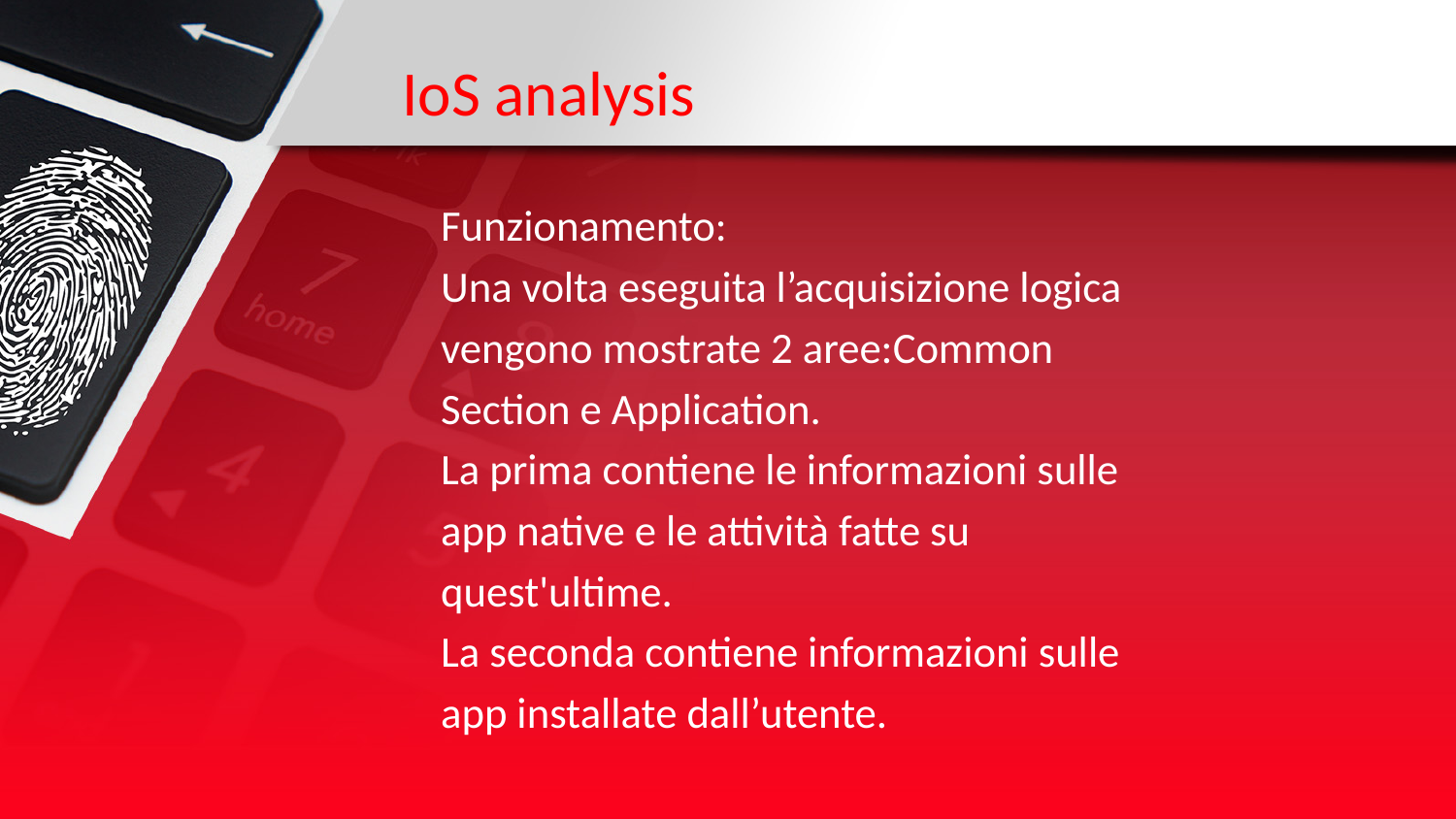

# IoS analysis
    Funzionamento:
    Una volta eseguita l’acquisizione logica
    vengono mostrate 2 aree:Common
    Section e Application.
    La prima contiene le informazioni sulle
    app native e le attività fatte su
    quest'ultime.
    La seconda contiene informazioni sulle
    app installate dall’utente.